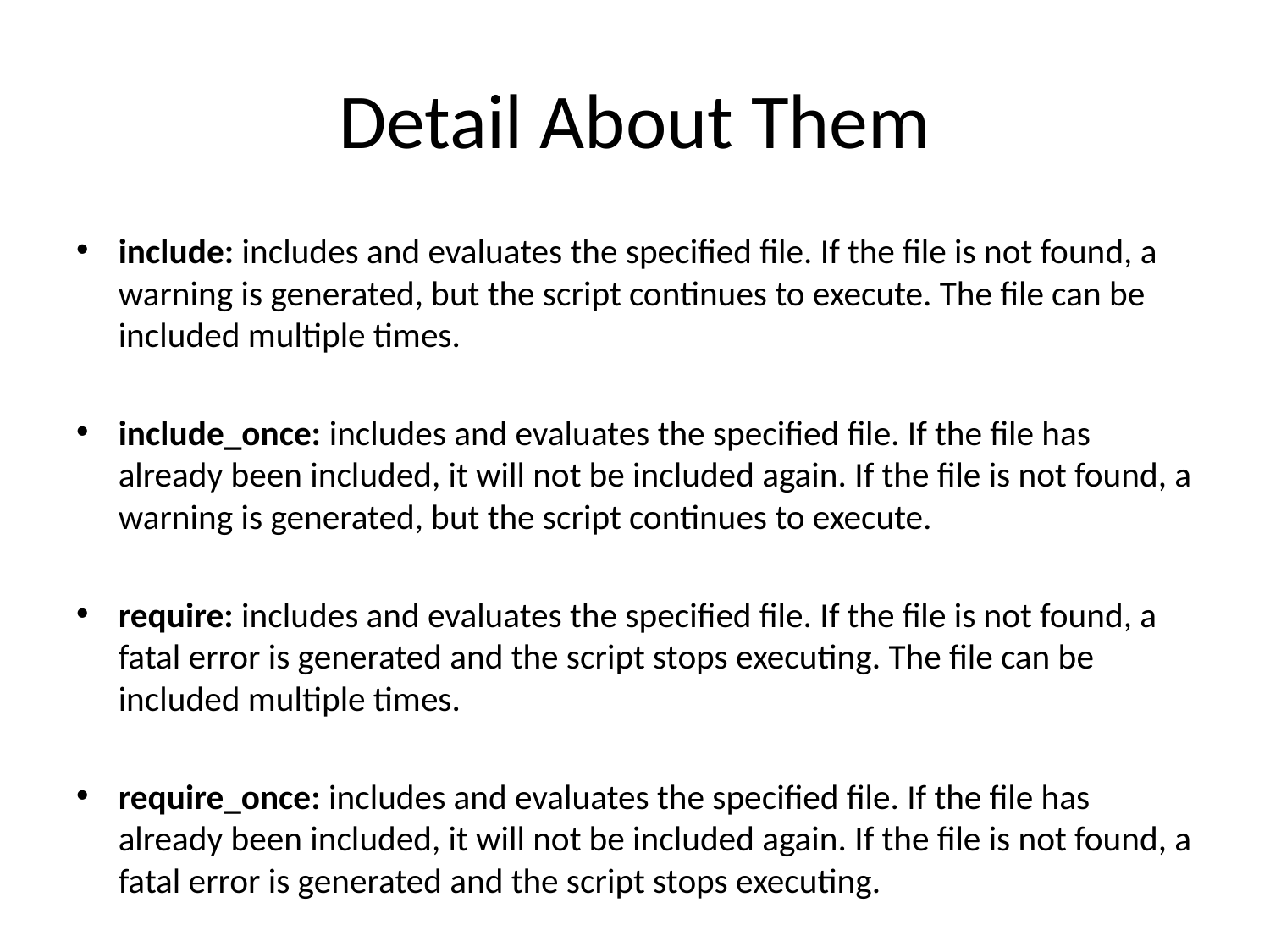

# Detail About Them
include: includes and evaluates the specified file. If the file is not found, a warning is generated, but the script continues to execute. The file can be included multiple times.

include_once: includes and evaluates the specified file. If the file has already been included, it will not be included again. If the file is not found, a warning is generated, but the script continues to execute.

require: includes and evaluates the specified file. If the file is not found, a fatal error is generated and the script stops executing. The file can be included multiple times.

require_once: includes and evaluates the specified file. If the file has already been included, it will not be included again. If the file is not found, a fatal error is generated and the script stops executing.